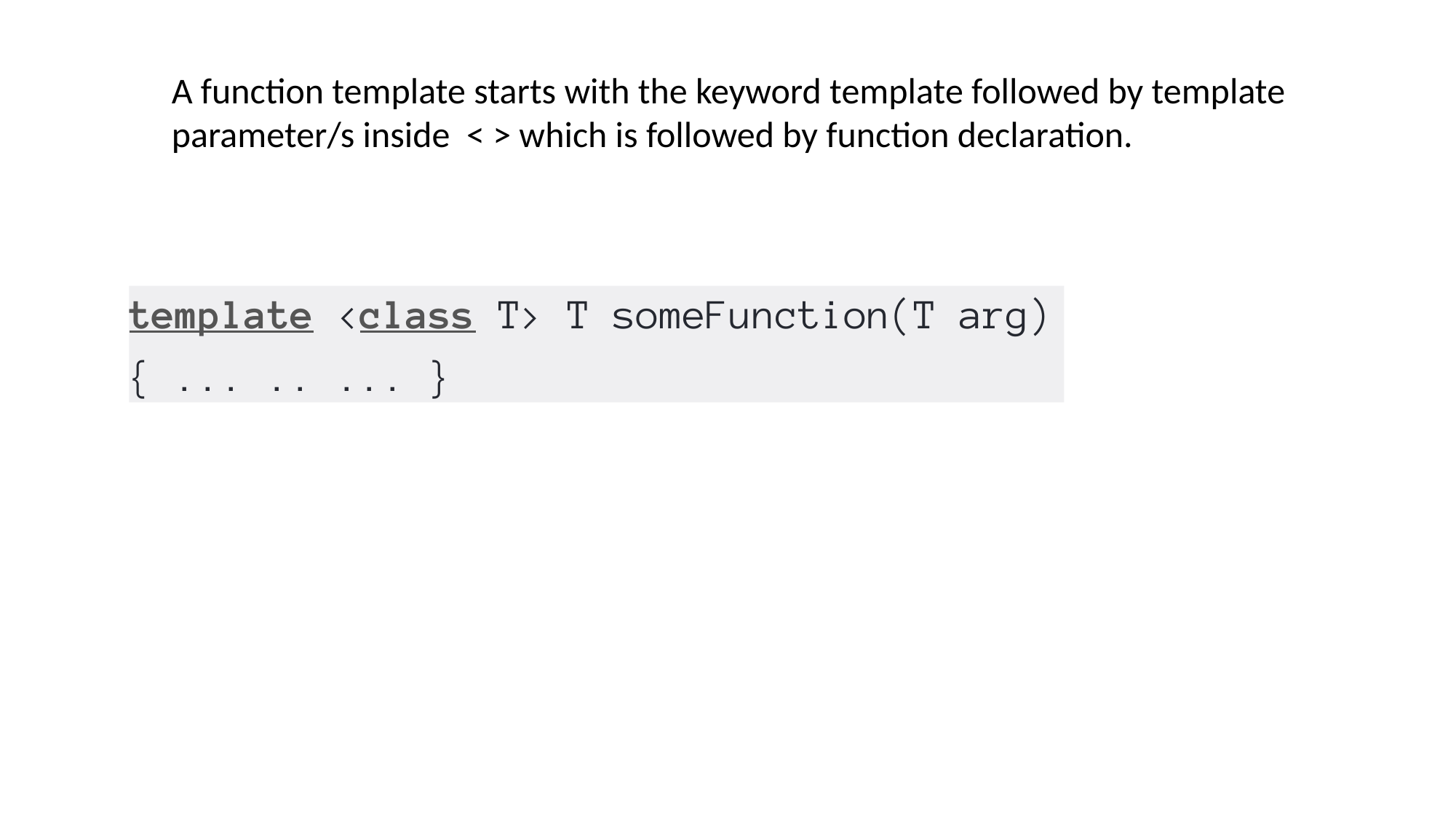

A function template starts with the keyword template followed by template parameter/s inside  < > which is followed by function declaration.
template <class T> T someFunction(T arg) { ... .. ... }